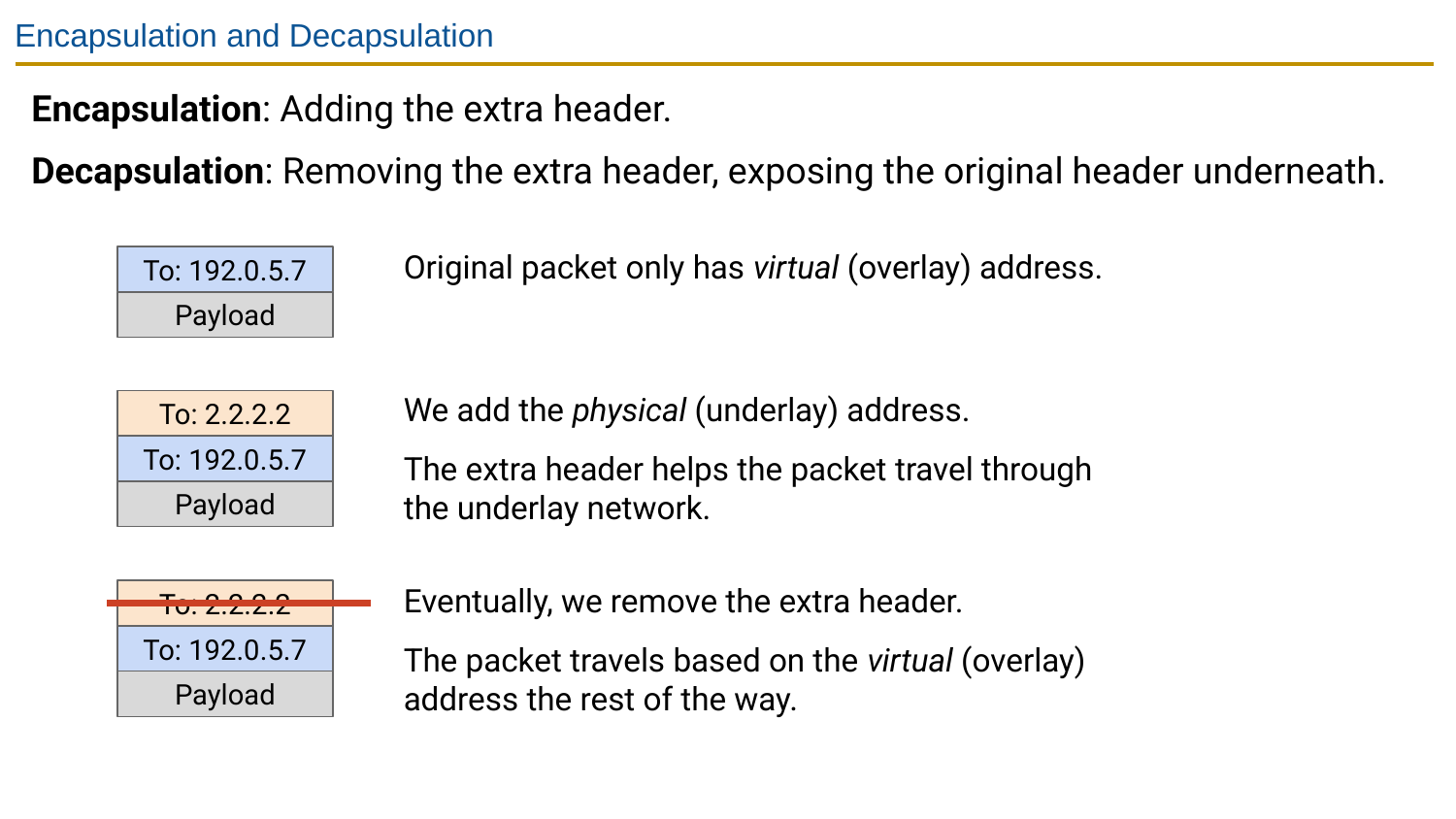

# Encapsulation and Decapsulation
Encapsulation: Adding the extra header.
Decapsulation: Removing the extra header, exposing the original header underneath.
To: 192.0.5.7
Original packet only has virtual (overlay) address.
Payload
We add the physical (underlay) address.
The extra header helps the packet travel through the underlay network.
To: 2.2.2.2
To: 192.0.5.7
Payload
To: 2.2.2.2
Eventually, we remove the extra header.
The packet travels based on the virtual (overlay) address the rest of the way.
To: 192.0.5.7
Payload